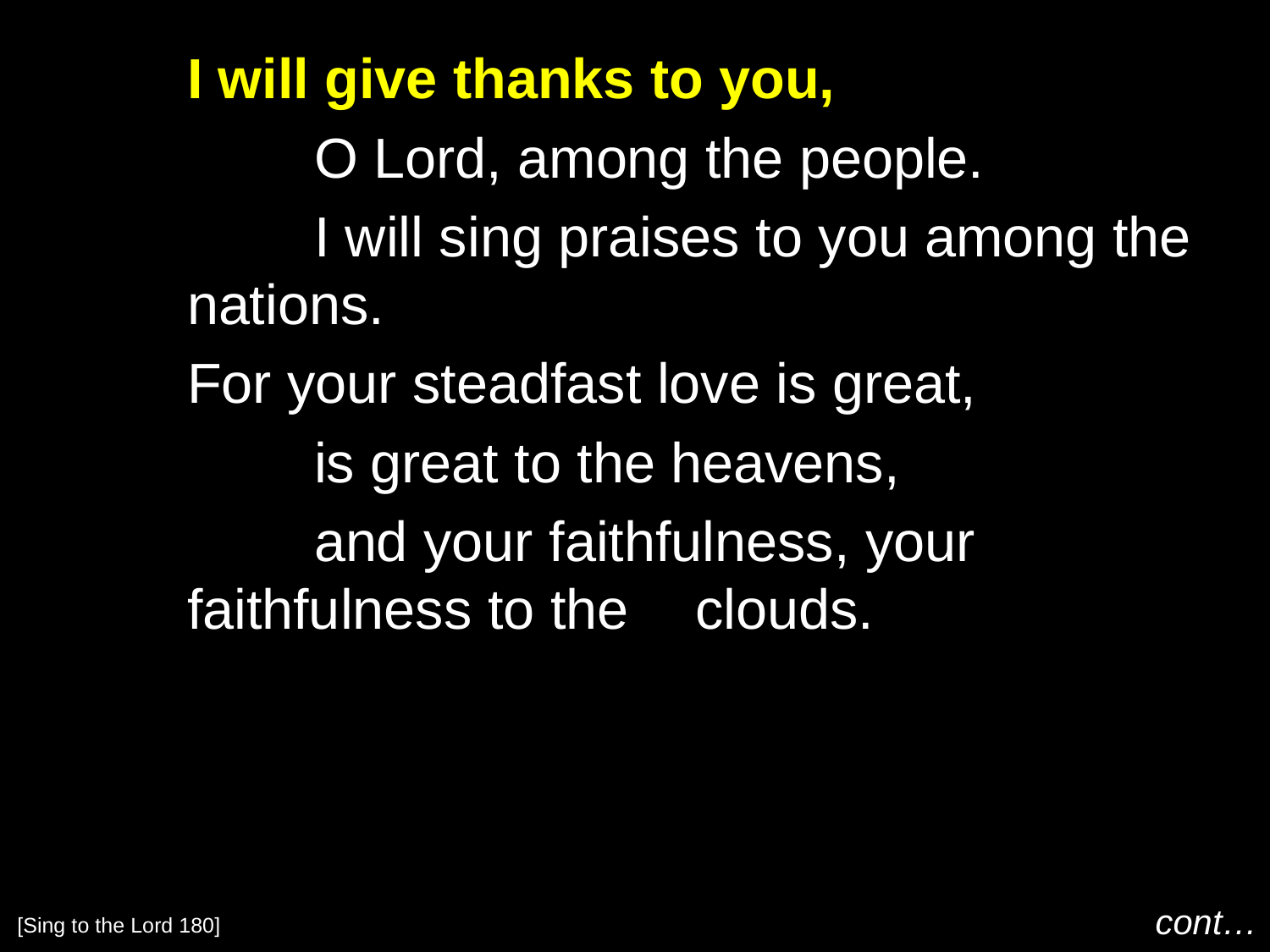

I will give thanks to you,
		O Lord, among the people.
		I will sing praises to you among the nations.
	For your steadfast love is great,
		is great to the heavens,
		and your faithfulness, your faithfulness to the 	clouds.

cont…
[Sing to the Lord 180]